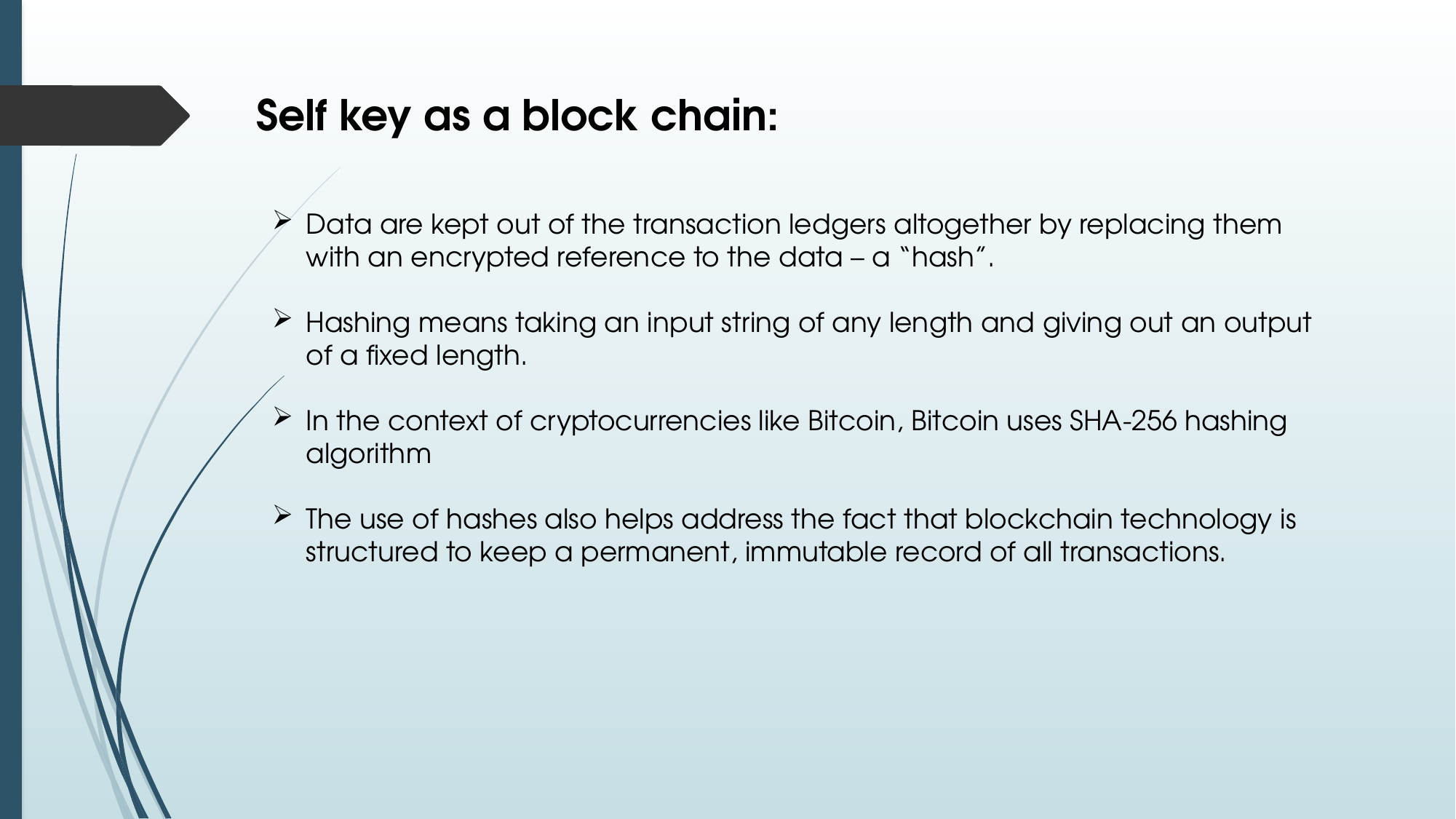

Self key as a block chain:
Data are kept out of the transaction ledgers altogether by replacing them with an encrypted reference to the data – a “hash”.

Hashing means taking an input string of any length and giving out an output of a fixed length.

In the context of cryptocurrencies like Bitcoin, Bitcoin uses SHA-256 hashing algorithm

The use of hashes also helps address the fact that blockchain technology is structured to keep a permanent, immutable record of all transactions.